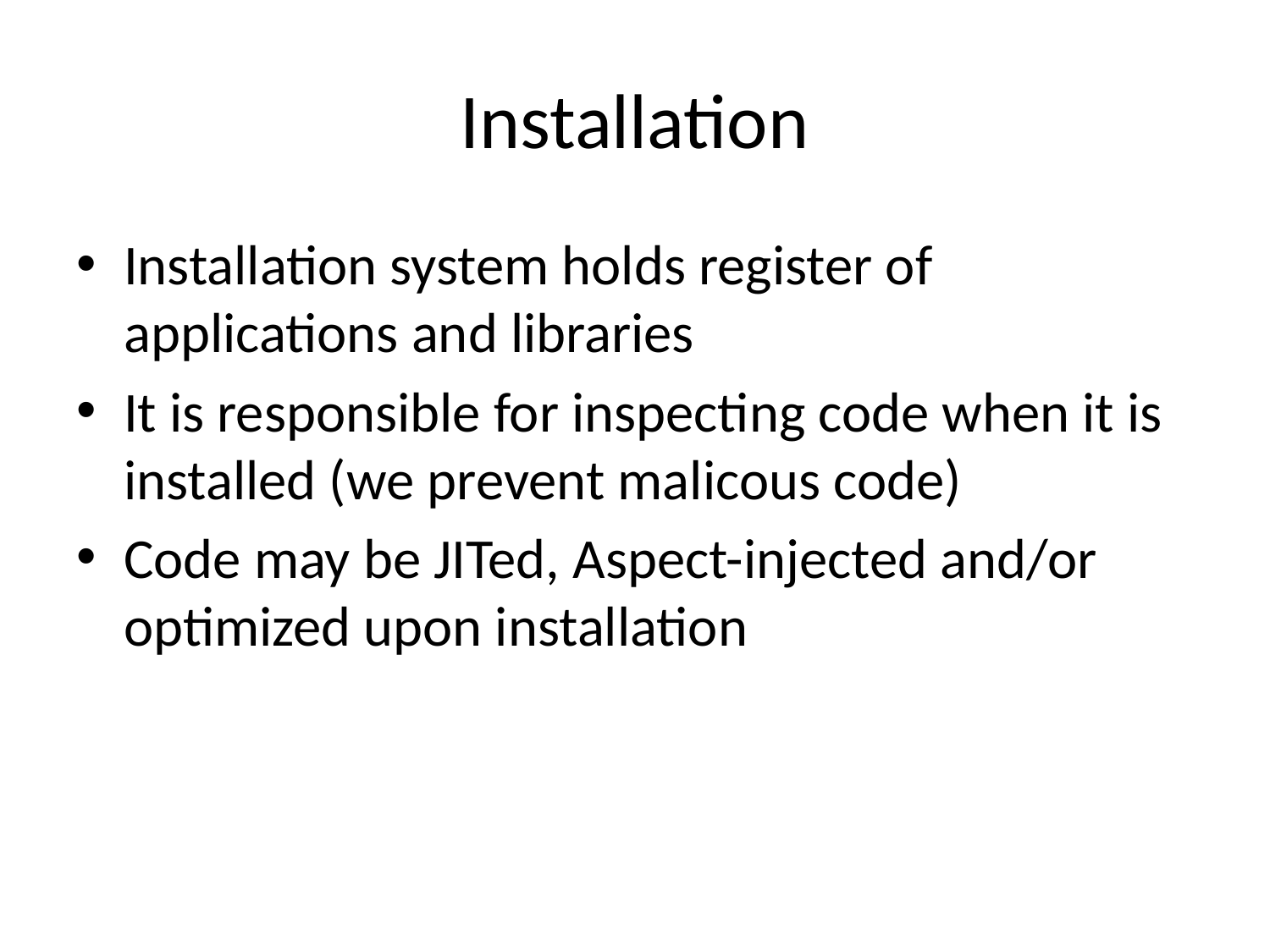

# Installation
Installation system holds register of applications and libraries
It is responsible for inspecting code when it is installed (we prevent malicous code)
Code may be JITed, Aspect-injected and/or optimized upon installation